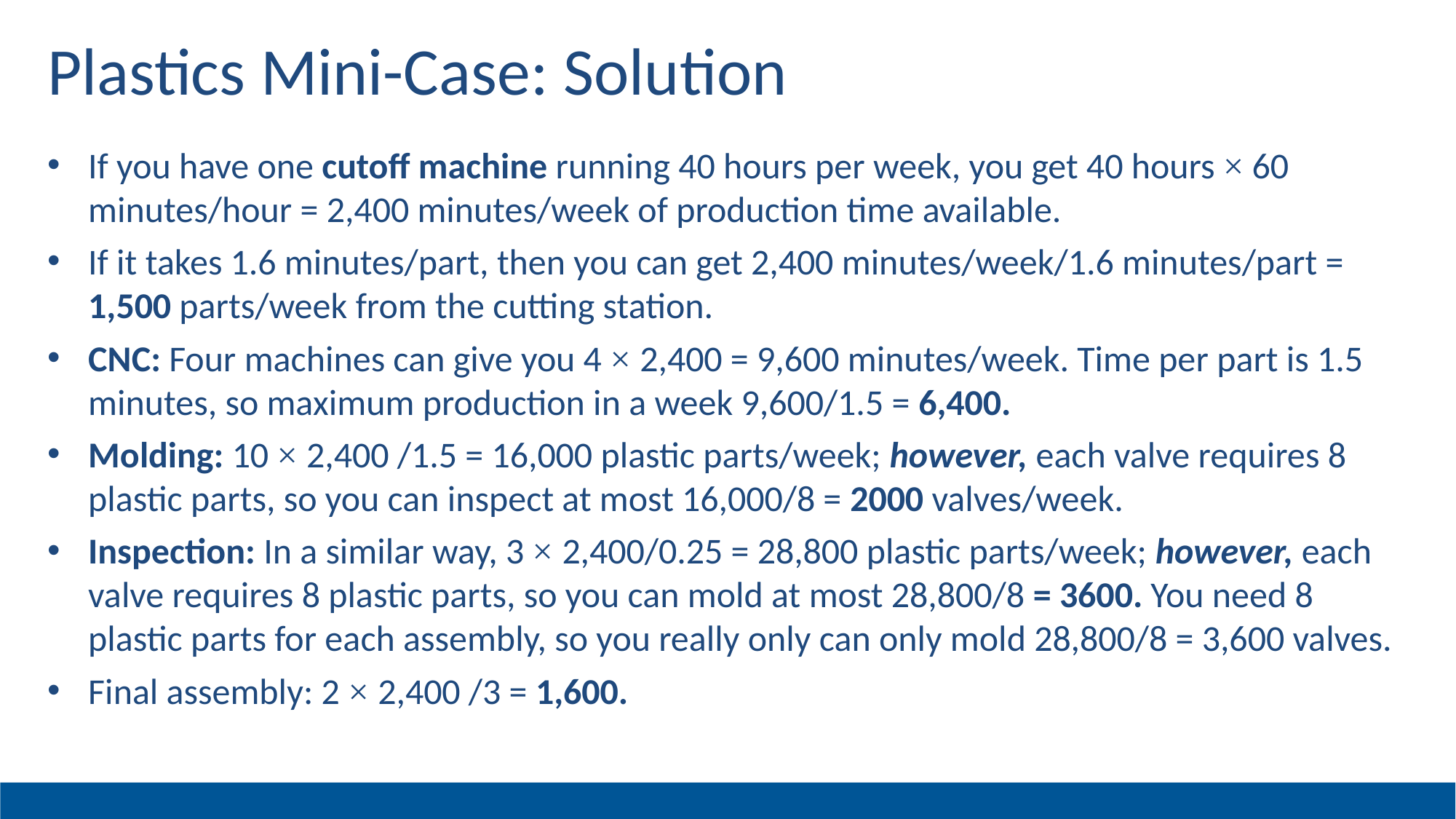

# Plastics Mini-Case: Solution
If you have one cutoff machine running 40 hours per week, you get 40 hours × 60 minutes/hour = 2,400 minutes/week of production time available.
If it takes 1.6 minutes/part, then you can get 2,400 minutes/week/1.6 minutes/part = 1,500 parts/week from the cutting station.
CNC: Four machines can give you 4 × 2,400 = 9,600 minutes/week. Time per part is 1.5 minutes, so maximum production in a week 9,600/1.5 = 6,400.
Molding: 10 × 2,400 /1.5 = 16,000 plastic parts/week; however, each valve requires 8 plastic parts, so you can inspect at most 16,000/8 = 2000 valves/week.
Inspection: In a similar way, 3 × 2,400/0.25 = 28,800 plastic parts/week; however, each valve requires 8 plastic parts, so you can mold at most 28,800/8 = 3600. You need 8 plastic parts for each assembly, so you really only can only mold 28,800/8 = 3,600 valves.
Final assembly: 2 × 2,400 /3 = 1,600.